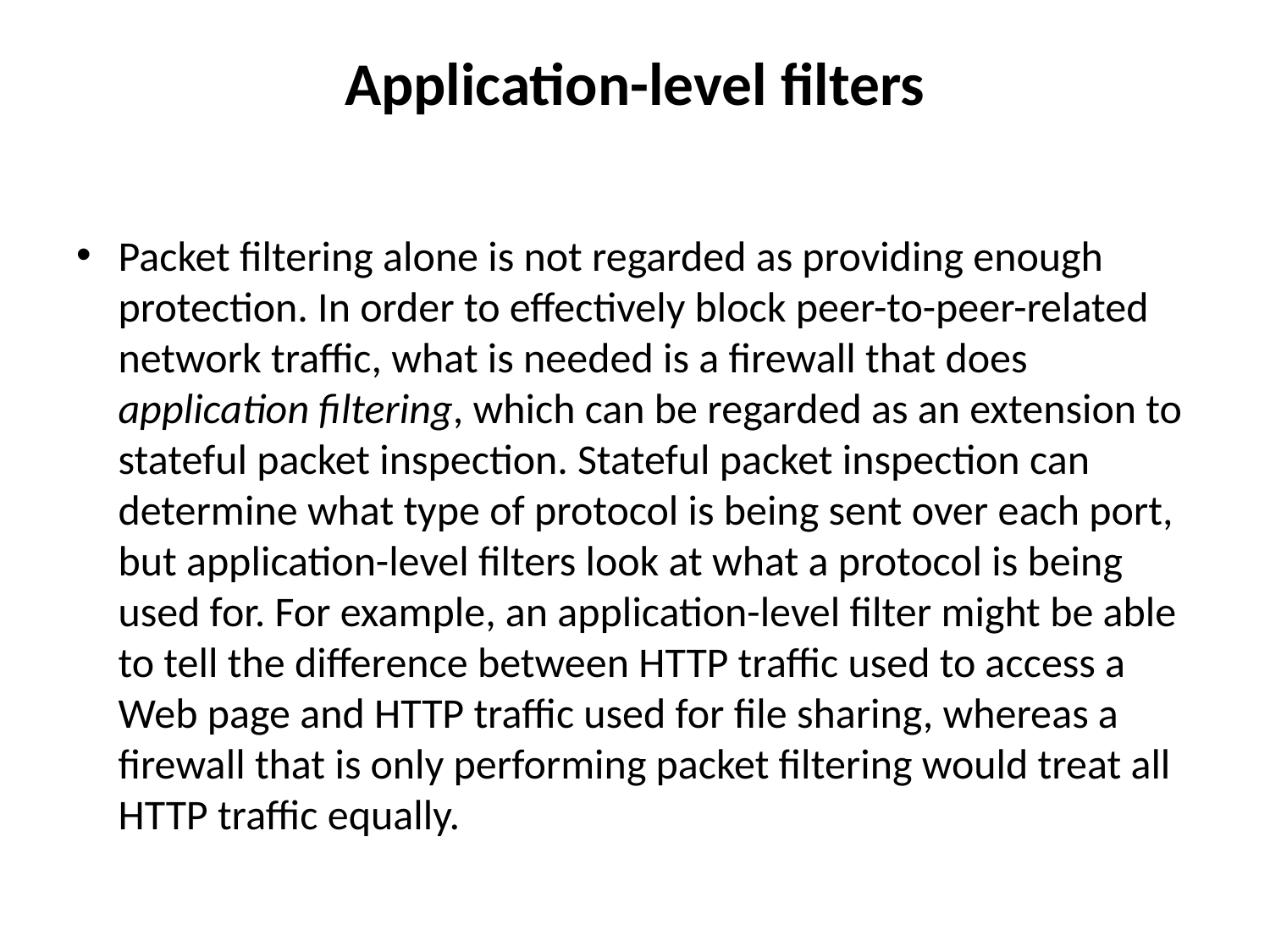

# Application-level filters
Packet filtering alone is not regarded as providing enough protection. In order to effectively block peer-to-peer-related network traffic, what is needed is a firewall that does application filtering, which can be regarded as an extension to stateful packet inspection. Stateful packet inspection can determine what type of protocol is being sent over each port, but application-level filters look at what a protocol is being used for. For example, an application-level filter might be able to tell the difference between HTTP traffic used to access a Web page and HTTP traffic used for file sharing, whereas a firewall that is only performing packet filtering would treat all HTTP traffic equally.